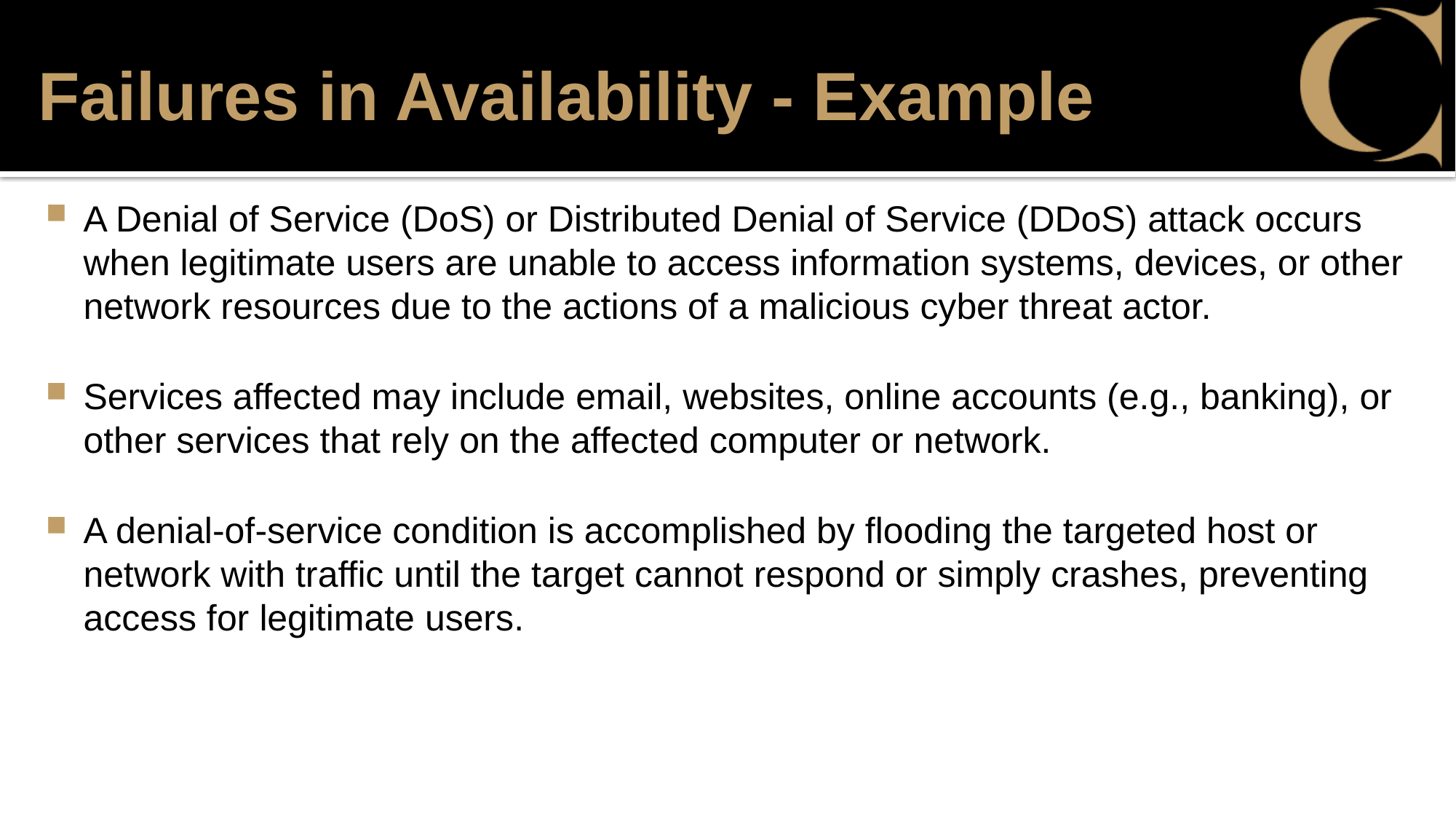

# Failures in Availability - Example
A Denial of Service (DoS) or Distributed Denial of Service (DDoS) attack occurs when legitimate users are unable to access information systems, devices, or other network resources due to the actions of a malicious cyber threat actor.

Services affected may include email, websites, online accounts (e.g., banking), or other services that rely on the affected computer or network.

A denial-of-service condition is accomplished by flooding the targeted host or network with traffic until the target cannot respond or simply crashes, preventing access for legitimate users.